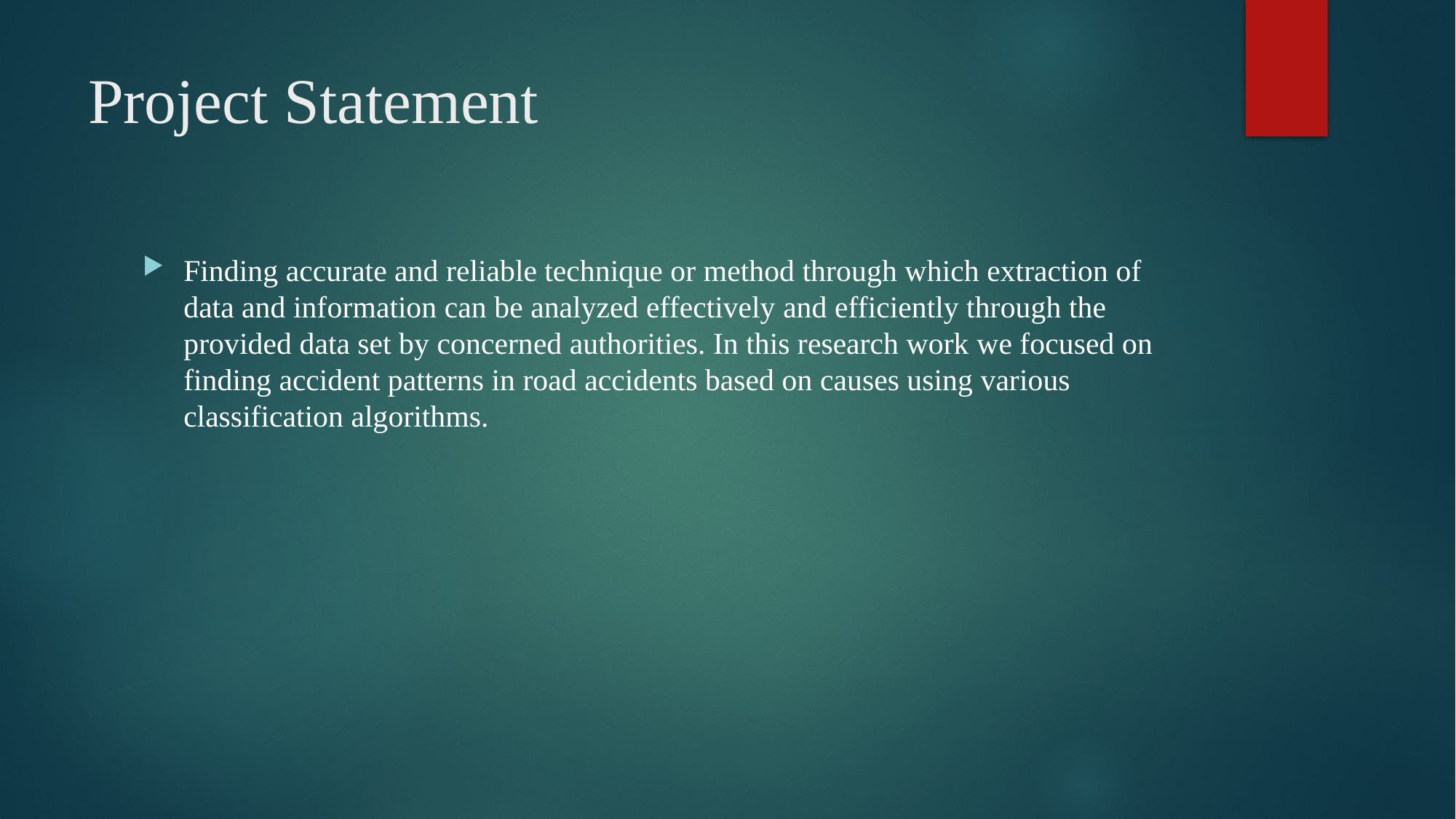

# Project Statement
Finding accurate and reliable technique or method through which extraction of data and information can be analyzed effectively and efficiently through the provided data set by concerned authorities. In this research work we focused on finding accident patterns in road accidents based on causes using various classification algorithms.